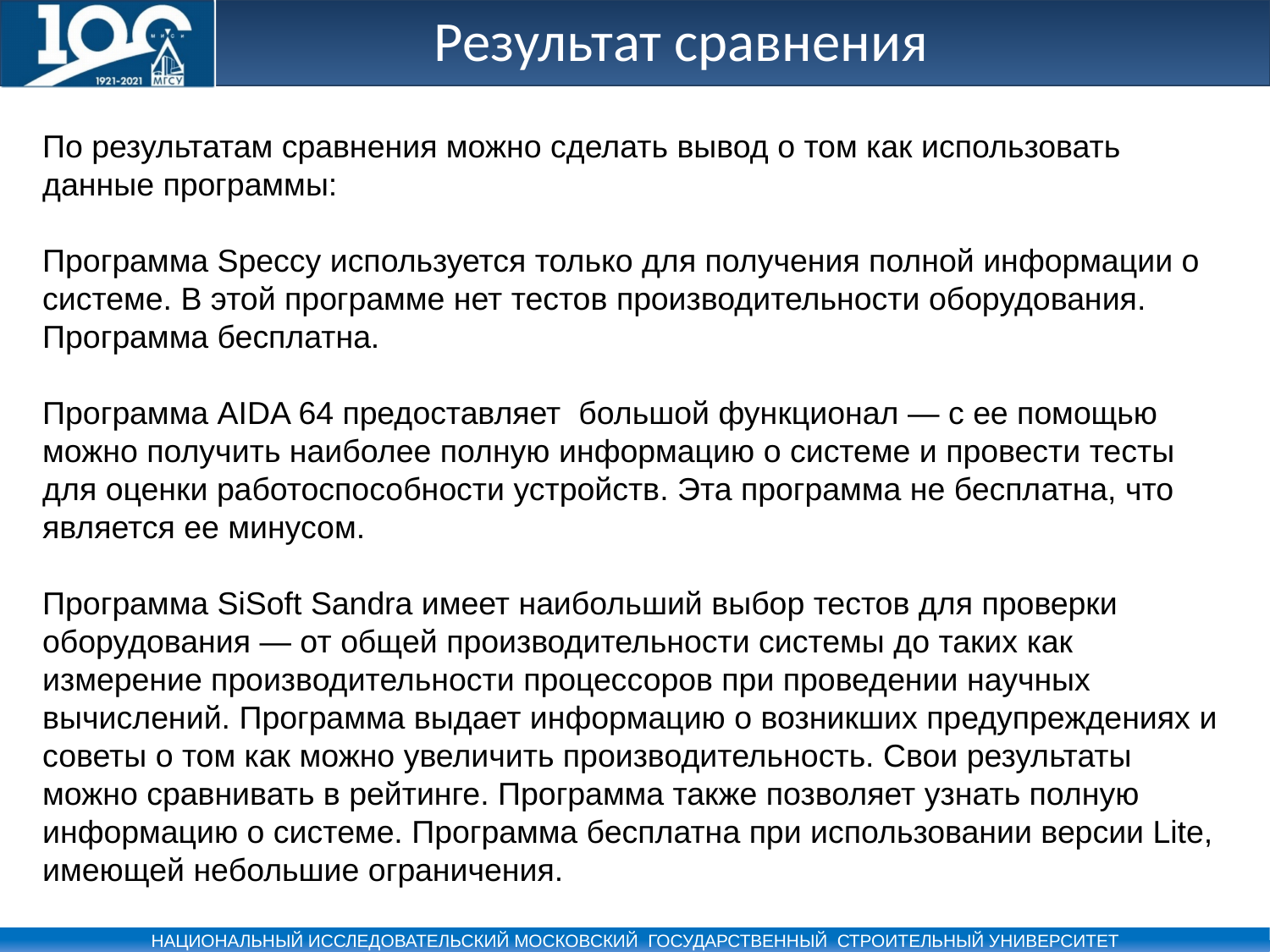

Результат сравнения
По результатам сравнения можно сделать вывод о том как использовать данные программы:

Программа Speccy используется только для получения полной информации о системе. В этой программе нет тестов производительности оборудования. Программа бесплатна.

Программа AIDA 64 предоставляет  большой функционал — с ее помощью можно получить наиболее полную информацию о системе и провести тесты для оценки работоспособности устройств. Эта программа не бесплатна, что является ее минусом.

Программа SiSoft Sandra имеет наибольший выбор тестов для проверки оборудования — от общей производительности системы до таких как измерение производительности процессоров при проведении научных вычислений. Программа выдает информацию о возникших предупреждениях и советы о том как можно увеличить производительность. Свои результаты можно сравнивать в рейтинге. Программа также позволяет узнать полную информацию о системе. Программа бесплатна при использовании версии Lite, имеющей небольшие ограничения.
12